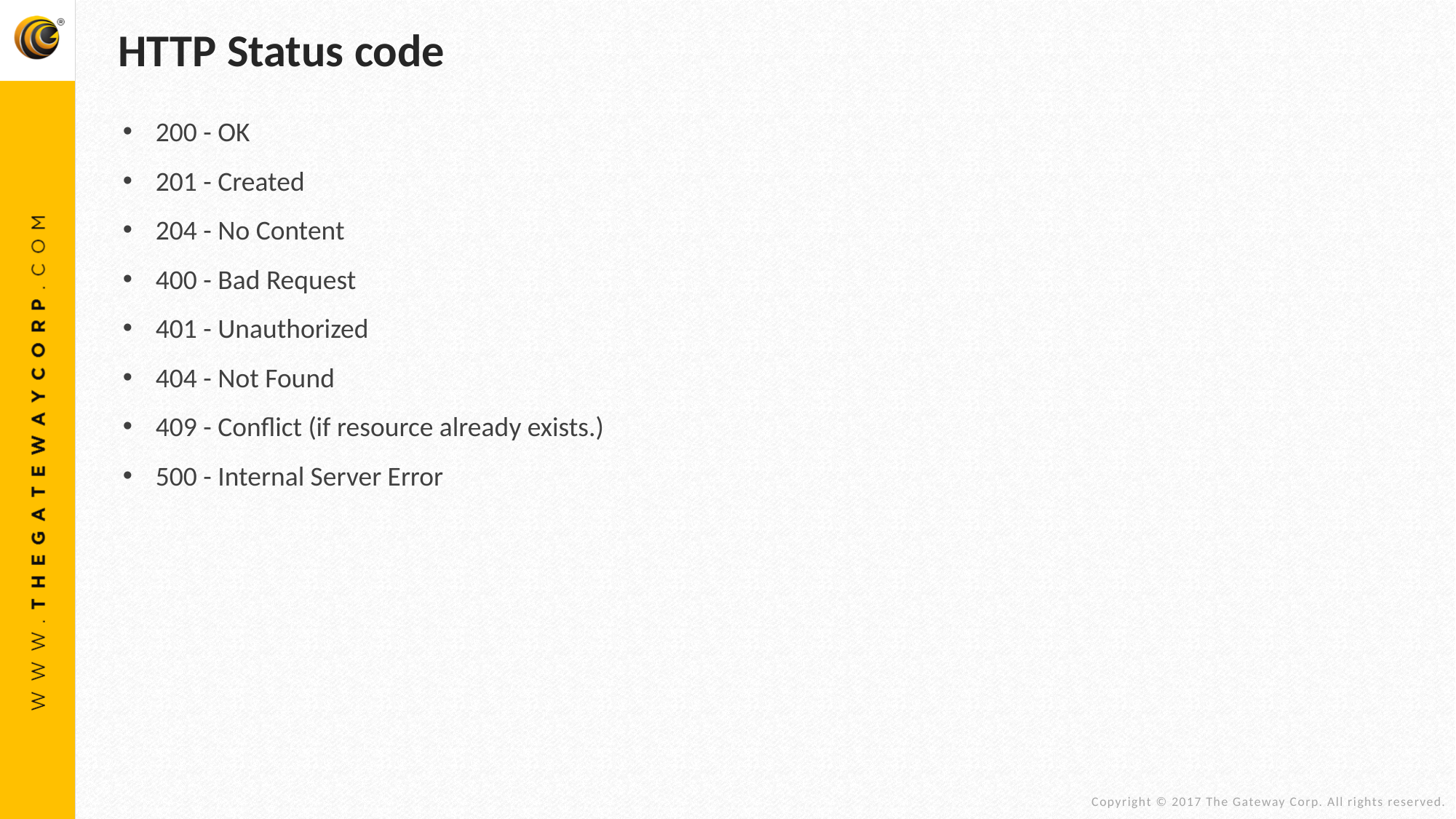

HTTP Status code
200 - OK
201 - Created
204 - No Content
400 - Bad Request
401 - Unauthorized
404 - Not Found
409 - Conflict (if resource already exists.)
500 - Internal Server Error